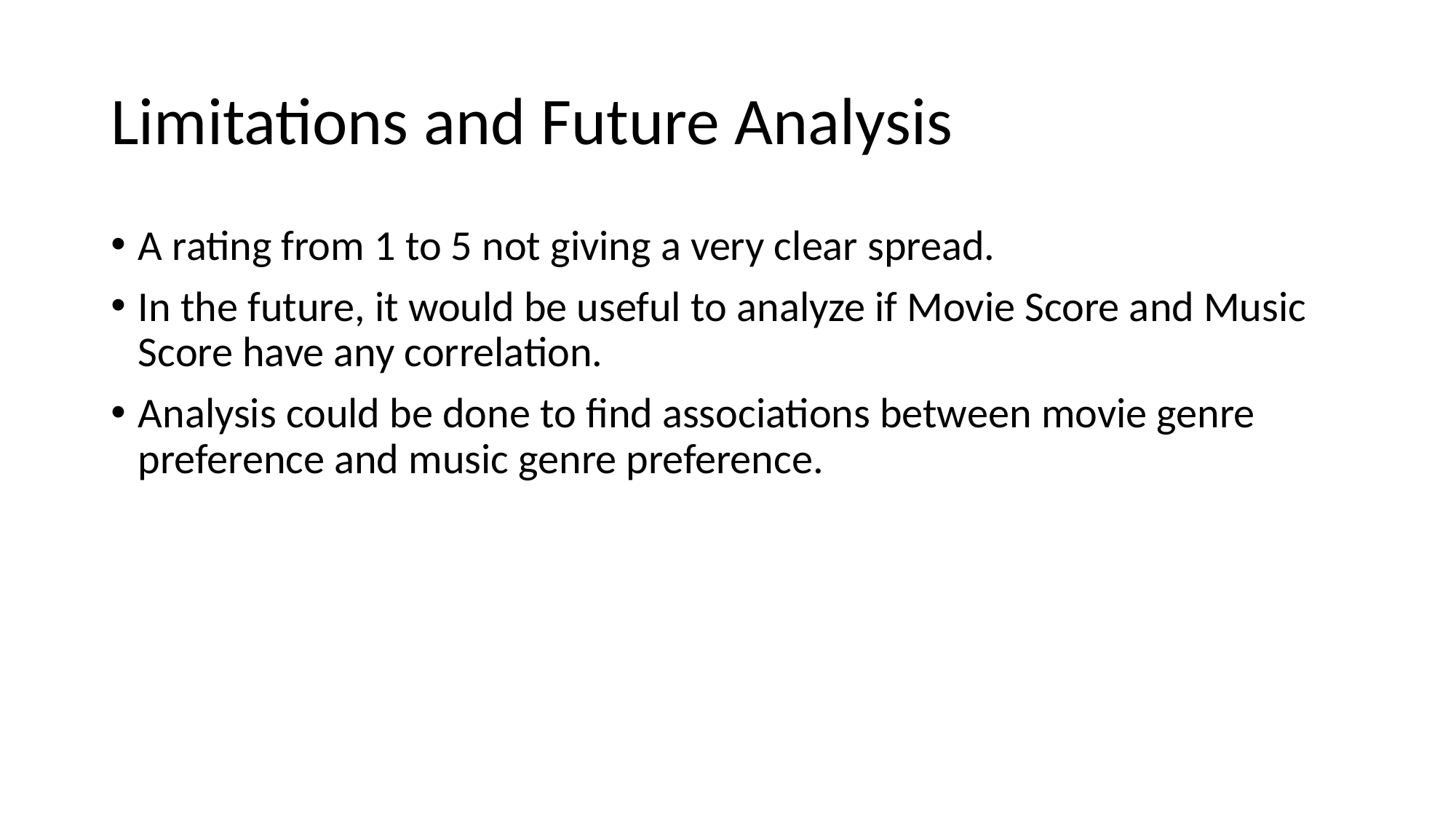

# Limitations and Future Analysis
A rating from 1 to 5 not giving a very clear spread.
In the future, it would be useful to analyze if Movie Score and Music Score have any correlation.
Analysis could be done to find associations between movie genre preference and music genre preference.